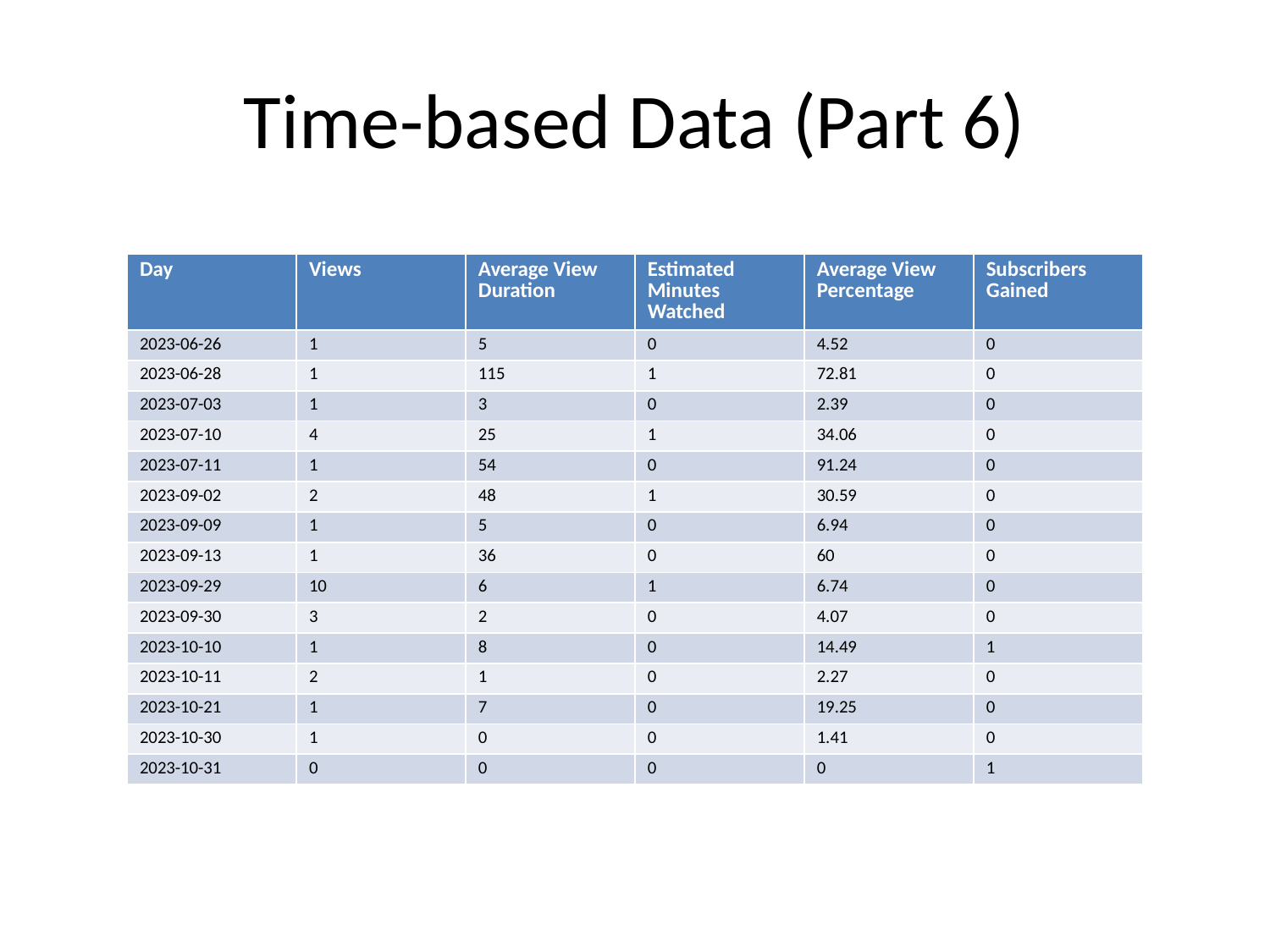

# Time-based Data (Part 6)

| Day | Views | Average View Duration | Estimated Minutes Watched | Average View Percentage | Subscribers Gained |
| --- | --- | --- | --- | --- | --- |
| 2023-06-26 | 1 | 5 | 0 | 4.52 | 0 |
| 2023-06-28 | 1 | 115 | 1 | 72.81 | 0 |
| 2023-07-03 | 1 | 3 | 0 | 2.39 | 0 |
| 2023-07-10 | 4 | 25 | 1 | 34.06 | 0 |
| 2023-07-11 | 1 | 54 | 0 | 91.24 | 0 |
| 2023-09-02 | 2 | 48 | 1 | 30.59 | 0 |
| 2023-09-09 | 1 | 5 | 0 | 6.94 | 0 |
| 2023-09-13 | 1 | 36 | 0 | 60 | 0 |
| 2023-09-29 | 10 | 6 | 1 | 6.74 | 0 |
| 2023-09-30 | 3 | 2 | 0 | 4.07 | 0 |
| 2023-10-10 | 1 | 8 | 0 | 14.49 | 1 |
| 2023-10-11 | 2 | 1 | 0 | 2.27 | 0 |
| 2023-10-21 | 1 | 7 | 0 | 19.25 | 0 |
| 2023-10-30 | 1 | 0 | 0 | 1.41 | 0 |
| 2023-10-31 | 0 | 0 | 0 | 0 | 1 |